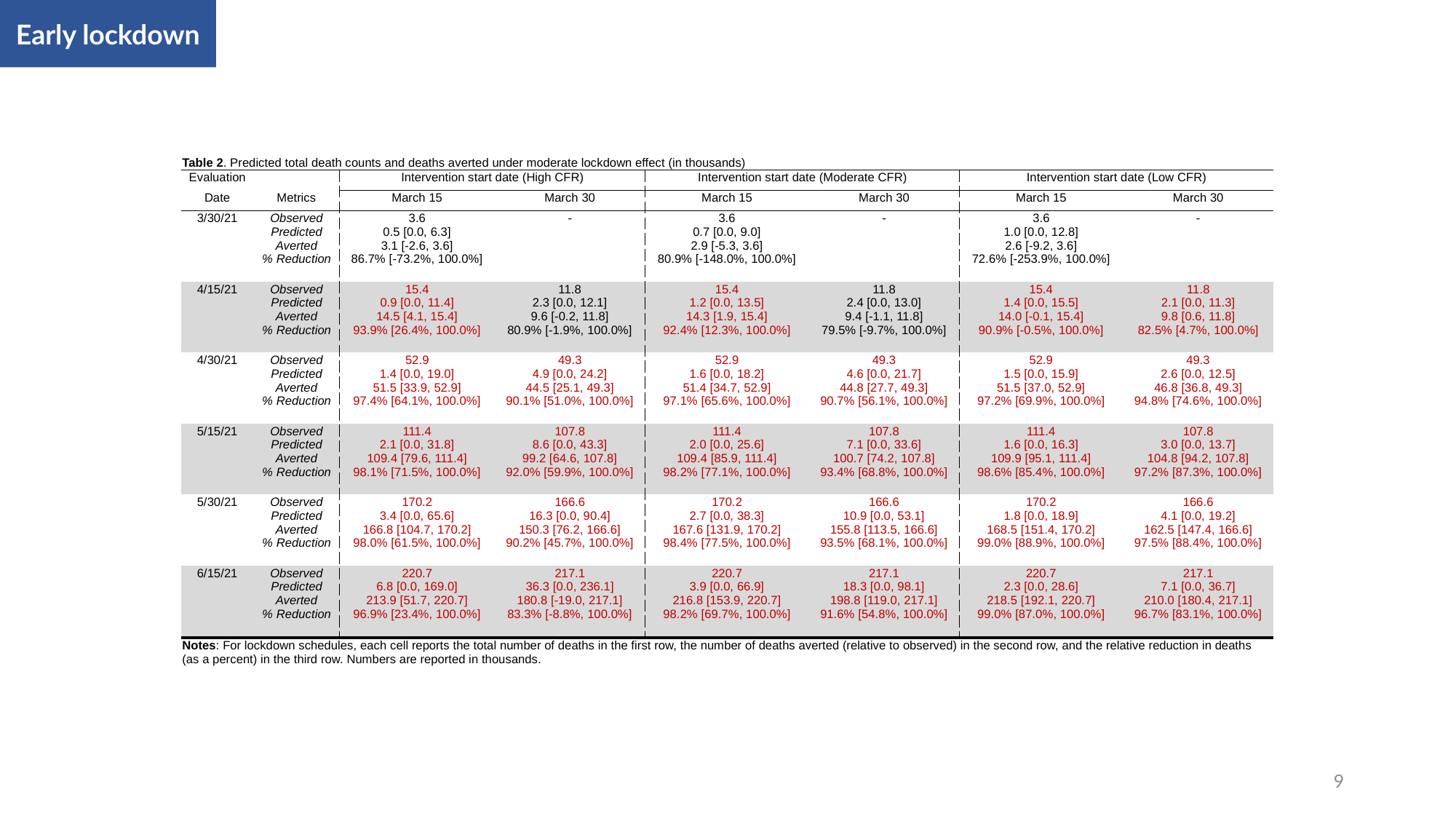

Early lockdown
| Table 2. Predicted total death counts and deaths averted under moderate lockdown effect (in thousands) |  |  |  |  |  |  |  |
| --- | --- | --- | --- | --- | --- | --- | --- |
| Evaluation |  | Intervention start date (High CFR) |  | Intervention start date (Moderate CFR) |  | Intervention start date (Low CFR) |  |
| Date | Metrics | March 15 | March 30 | March 15 | March 30 | March 15 | March 30 |
| 3/30/21 | Observed Predicted Averted % Reduction | 3.6 0.5 [0.0, 6.3] 3.1 [-2.6, 3.6] 86.7% [-73.2%, 100.0%] | - | 3.6 0.7 [0.0, 9.0] 2.9 [-5.3, 3.6] 80.9% [-148.0%, 100.0%] | - | 3.6 1.0 [0.0, 12.8] 2.6 [-9.2, 3.6] 72.6% [-253.9%, 100.0%] | - |
| 4/15/21 | Observed Predicted Averted % Reduction | 15.4 0.9 [0.0, 11.4] 14.5 [4.1, 15.4] 93.9% [26.4%, 100.0%] | 11.8 2.3 [0.0, 12.1] 9.6 [-0.2, 11.8] 80.9% [-1.9%, 100.0%] | 15.4 1.2 [0.0, 13.5] 14.3 [1.9, 15.4] 92.4% [12.3%, 100.0%] | 11.8 2.4 [0.0, 13.0] 9.4 [-1.1, 11.8] 79.5% [-9.7%, 100.0%] | 15.4 1.4 [0.0, 15.5] 14.0 [-0.1, 15.4] 90.9% [-0.5%, 100.0%] | 11.8 2.1 [0.0, 11.3] 9.8 [0.6, 11.8] 82.5% [4.7%, 100.0%] |
| 4/30/21 | Observed Predicted Averted % Reduction | 52.9 1.4 [0.0, 19.0] 51.5 [33.9, 52.9] 97.4% [64.1%, 100.0%] | 49.3 4.9 [0.0, 24.2] 44.5 [25.1, 49.3] 90.1% [51.0%, 100.0%] | 52.9 1.6 [0.0, 18.2] 51.4 [34.7, 52.9] 97.1% [65.6%, 100.0%] | 49.3 4.6 [0.0, 21.7] 44.8 [27.7, 49.3] 90.7% [56.1%, 100.0%] | 52.9 1.5 [0.0, 15.9] 51.5 [37.0, 52.9] 97.2% [69.9%, 100.0%] | 49.3 2.6 [0.0, 12.5] 46.8 [36.8, 49.3] 94.8% [74.6%, 100.0%] |
| 5/15/21 | Observed Predicted Averted % Reduction | 111.4 2.1 [0.0, 31.8] 109.4 [79.6, 111.4] 98.1% [71.5%, 100.0%] | 107.8 8.6 [0.0, 43.3] 99.2 [64.6, 107.8] 92.0% [59.9%, 100.0%] | 111.4 2.0 [0.0, 25.6] 109.4 [85.9, 111.4] 98.2% [77.1%, 100.0%] | 107.8 7.1 [0.0, 33.6] 100.7 [74.2, 107.8] 93.4% [68.8%, 100.0%] | 111.4 1.6 [0.0, 16.3] 109.9 [95.1, 111.4] 98.6% [85.4%, 100.0%] | 107.8 3.0 [0.0, 13.7] 104.8 [94.2, 107.8] 97.2% [87.3%, 100.0%] |
| 5/30/21 | Observed Predicted Averted % Reduction | 170.2 3.4 [0.0, 65.6] 166.8 [104.7, 170.2] 98.0% [61.5%, 100.0%] | 166.6 16.3 [0.0, 90.4] 150.3 [76.2, 166.6] 90.2% [45.7%, 100.0%] | 170.2 2.7 [0.0, 38.3] 167.6 [131.9, 170.2] 98.4% [77.5%, 100.0%] | 166.6 10.9 [0.0, 53.1] 155.8 [113.5, 166.6] 93.5% [68.1%, 100.0%] | 170.2 1.8 [0.0, 18.9] 168.5 [151.4, 170.2] 99.0% [88.9%, 100.0%] | 166.6 4.1 [0.0, 19.2] 162.5 [147.4, 166.6] 97.5% [88.4%, 100.0%] |
| 6/15/21 | Observed Predicted Averted % Reduction | 220.7 6.8 [0.0, 169.0] 213.9 [51.7, 220.7] 96.9% [23.4%, 100.0%] | 217.1 36.3 [0.0, 236.1] 180.8 [-19.0, 217.1] 83.3% [-8.8%, 100.0%] | 220.7 3.9 [0.0, 66.9] 216.8 [153.9, 220.7] 98.2% [69.7%, 100.0%] | 217.1 18.3 [0.0, 98.1] 198.8 [119.0, 217.1] 91.6% [54.8%, 100.0%] | 220.7 2.3 [0.0, 28.6] 218.5 [192.1, 220.7] 99.0% [87.0%, 100.0%] | 217.1 7.1 [0.0, 36.7] 210.0 [180.4, 217.1] 96.7% [83.1%, 100.0%] |
| Notes: For lockdown schedules, each cell reports the total number of deaths in the first row, the number of deaths averted (relative to observed) in the second row, and the relative reduction in deaths (as a percent) in the third row. Numbers are reported in thousands. |  |  |  |  |  |  |  |
9